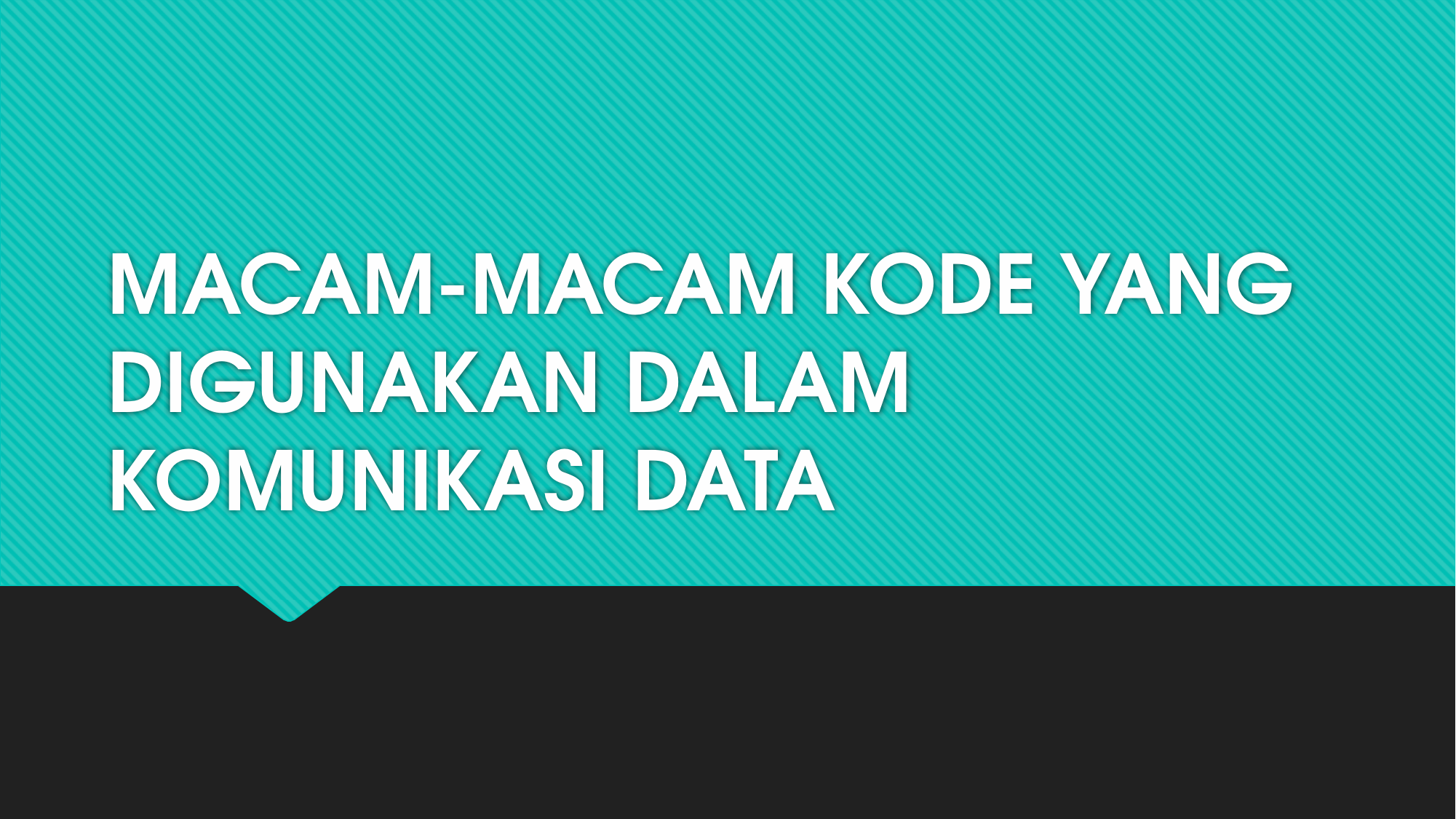

# MACAM-MACAM KODE YANG DIGUNAKAN DALAM KOMUNIKASI DATA